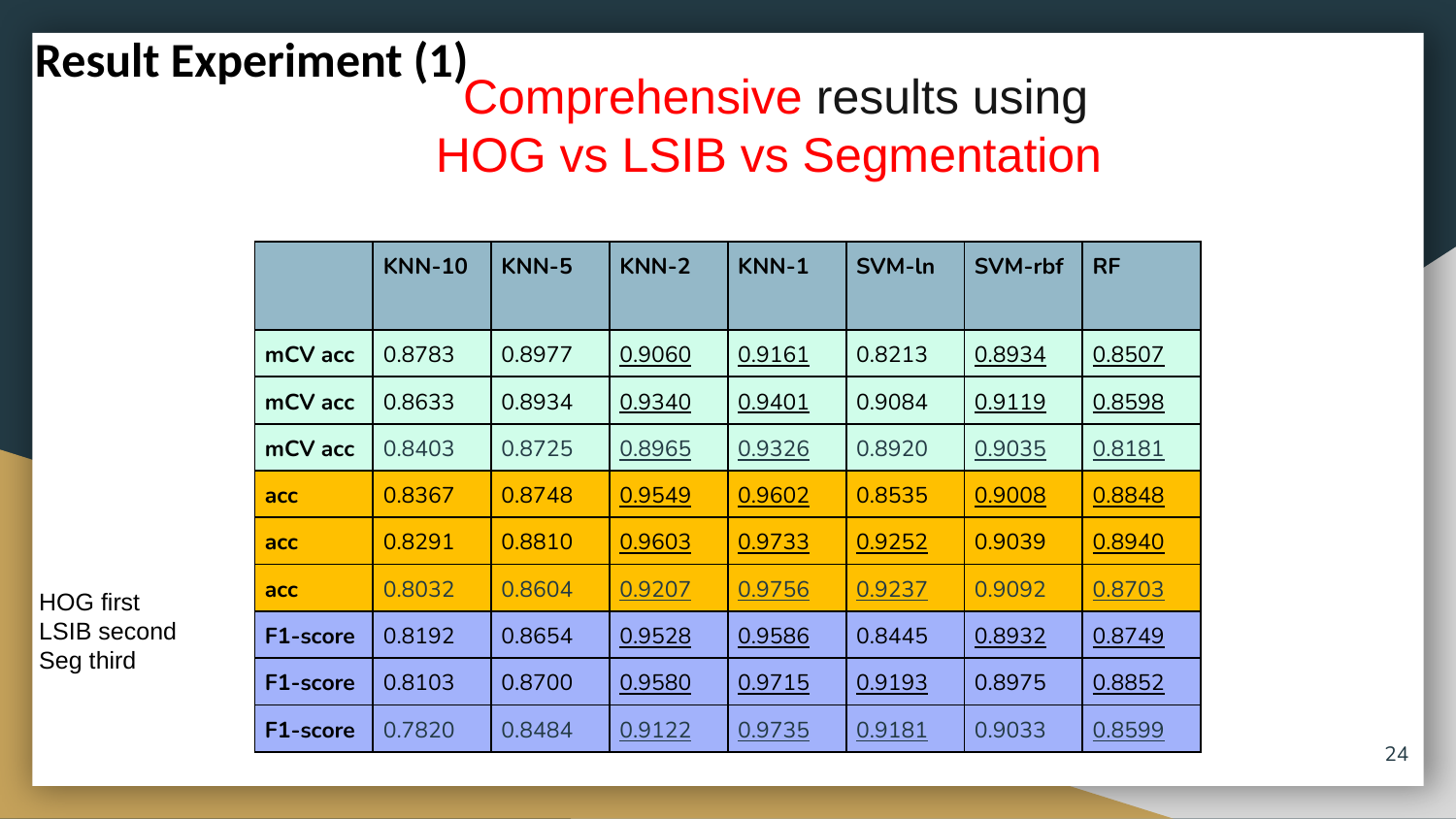

Result Experiment (1)
Comprehensive results using HOG vs LSIB vs Segmentation

|  | KNN-10 | KNN-5 | KNN-2 | KNN-1 | SVM-ln | SVM-rbf | RF |
| --- | --- | --- | --- | --- | --- | --- | --- |
| mCV acc | 0.8783 | 0.8977 | 0.9060 | 0.9161 | 0.8213 | 0.8934 | 0.8507 |
| mCV acc | 0.8633 | 0.8934 | 0.9340 | 0.9401 | 0.9084 | 0.9119 | 0.8598 |
| mCV acc | 0.8403 | 0.8725 | 0.8965 | 0.9326 | 0.8920 | 0.9035 | 0.8181 |
| acc | 0.8367 | 0.8748 | 0.9549 | 0.9602 | 0.8535 | 0.9008 | 0.8848 |
| acc | 0.8291 | 0.8810 | 0.9603 | 0.9733 | 0.9252 | 0.9039 | 0.8940 |
| acc | 0.8032 | 0.8604 | 0.9207 | 0.9756 | 0.9237 | 0.9092 | 0.8703 |
| F1-score | 0.8192 | 0.8654 | 0.9528 | 0.9586 | 0.8445 | 0.8932 | 0.8749 |
| F1-score | 0.8103 | 0.8700 | 0.9580 | 0.9715 | 0.9193 | 0.8975 | 0.8852 |
| F1-score | 0.7820 | 0.8484 | 0.9122 | 0.9735 | 0.9181 | 0.9033 | 0.8599 |

HOG first
LSIB second
Seg third
24